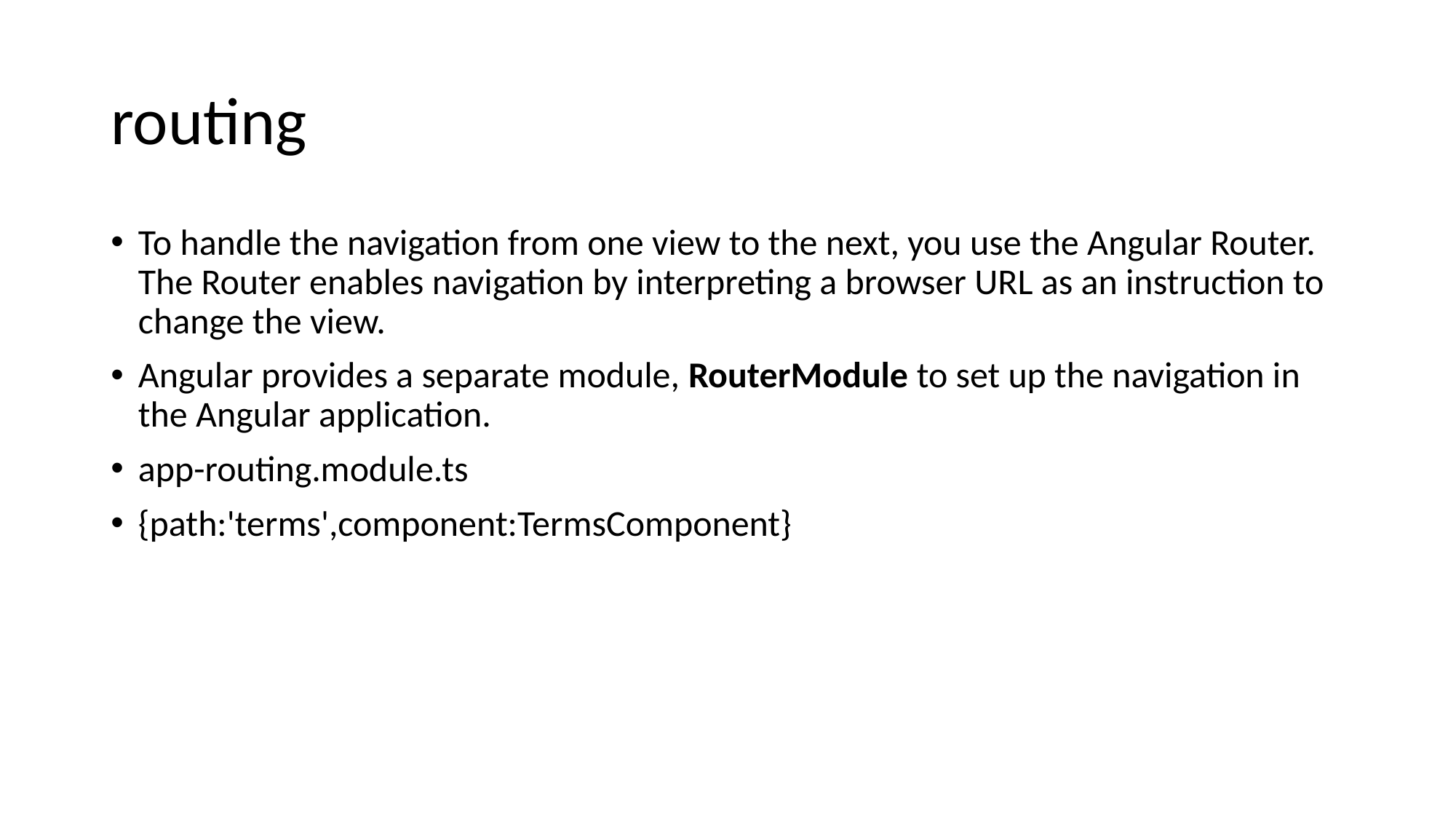

# routing
To handle the navigation from one view to the next, you use the Angular Router. The Router enables navigation by interpreting a browser URL as an instruction to change the view.
Angular provides a separate module, RouterModule to set up the navigation in the Angular application.
app-routing.module.ts
{path:'terms',component:TermsComponent}